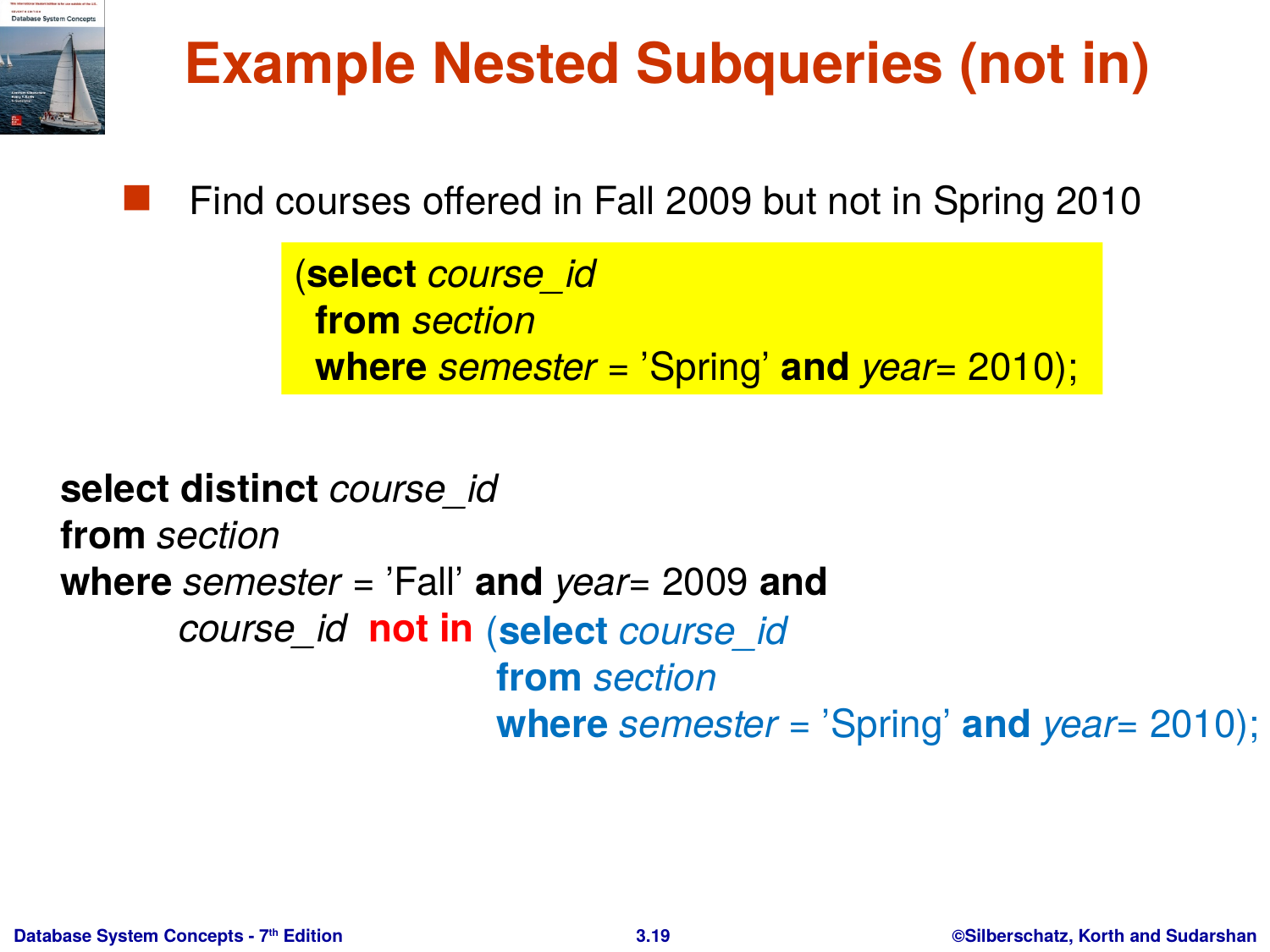

# Example Nested Subqueries (not in)
   Find courses offered in Fall 2009 but not in Spring 2010
(select course_id
  from section
  where semester = ’Spring’ and year= 2010);
select distinct course_id
from section
where semester = ’Fall’ and year= 2009 and
           course_id  not in
                       (select course_id
                        from section
                        where semester = ’Spring’ and year= 2010);